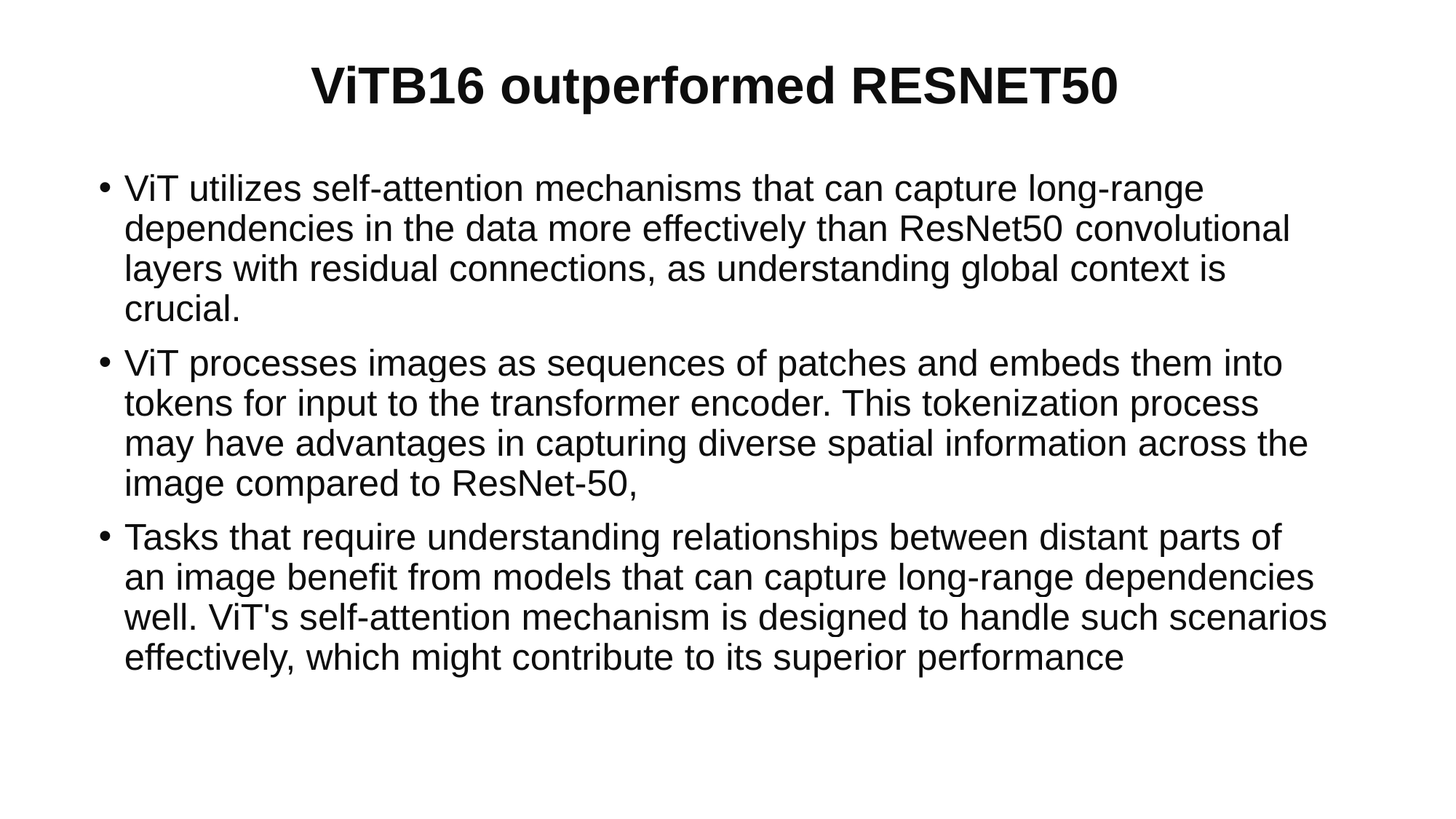

# ViTB16 outperformed RESNET50
ViT utilizes self-attention mechanisms that can capture long-range dependencies in the data more effectively than ResNet50 convolutional layers with residual connections, as understanding global context is crucial.
ViT processes images as sequences of patches and embeds them into tokens for input to the transformer encoder. This tokenization process may have advantages in capturing diverse spatial information across the image compared to ResNet-50,
Tasks that require understanding relationships between distant parts of an image benefit from models that can capture long-range dependencies well. ViT's self-attention mechanism is designed to handle such scenarios effectively, which might contribute to its superior performance